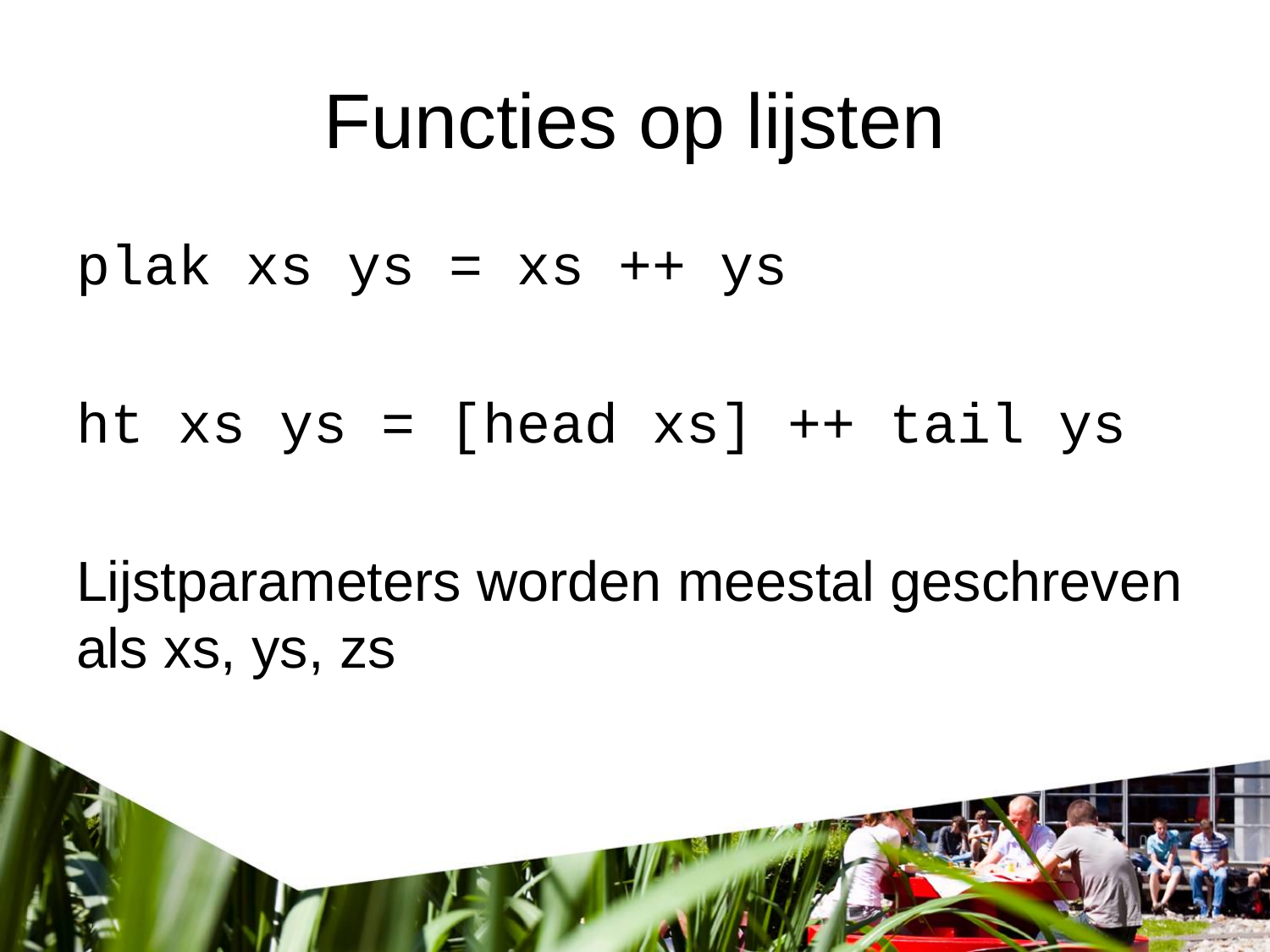

# Functies op lijsten
plak xs ys = xs ++ ys

ht xs ys = [head xs] ++ tail ys

Lijstparameters worden meestal geschreven als xs, ys, zs